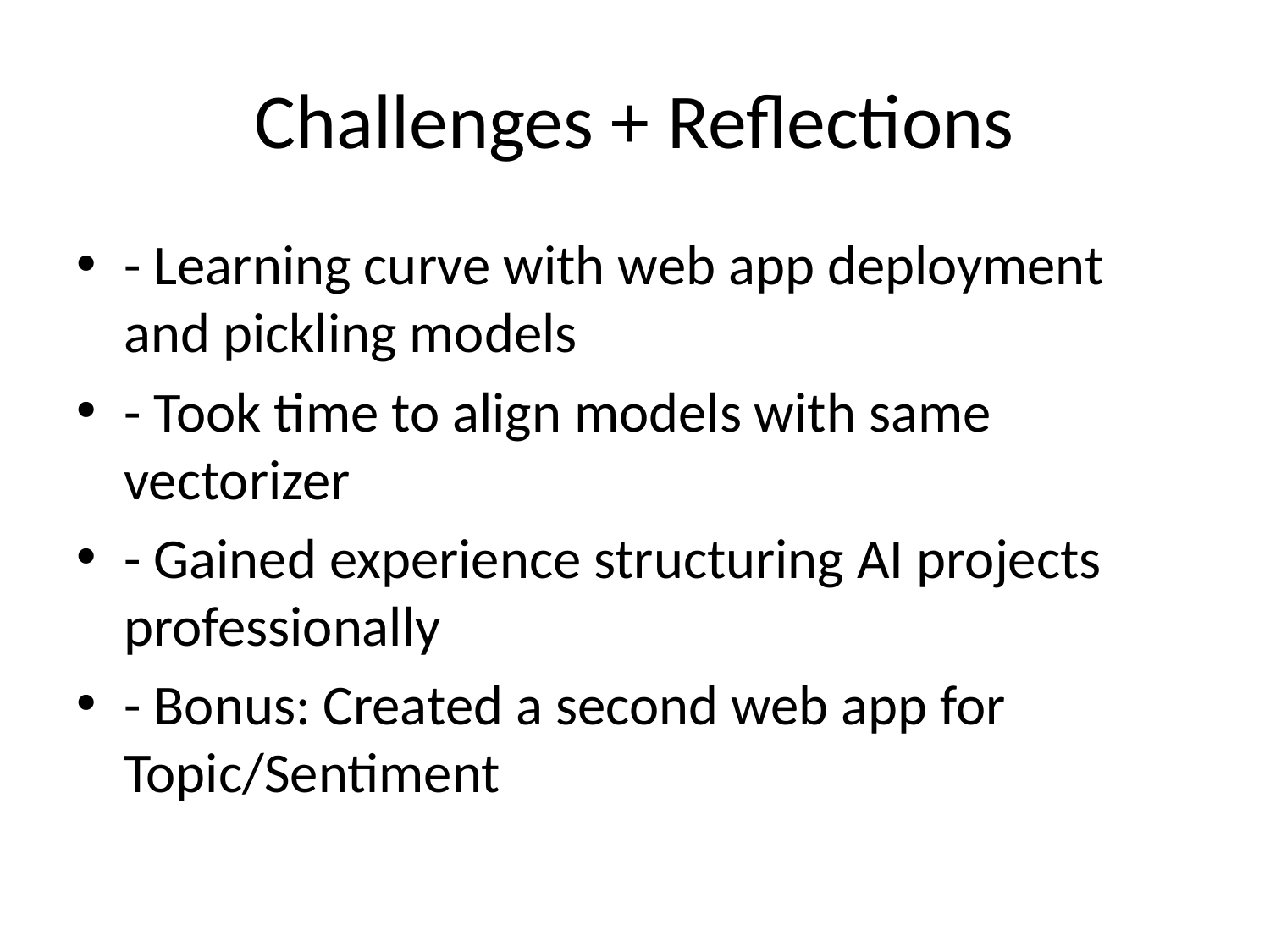

# Challenges + Reflections
- Learning curve with web app deployment and pickling models
- Took time to align models with same vectorizer
- Gained experience structuring AI projects professionally
- Bonus: Created a second web app for Topic/Sentiment